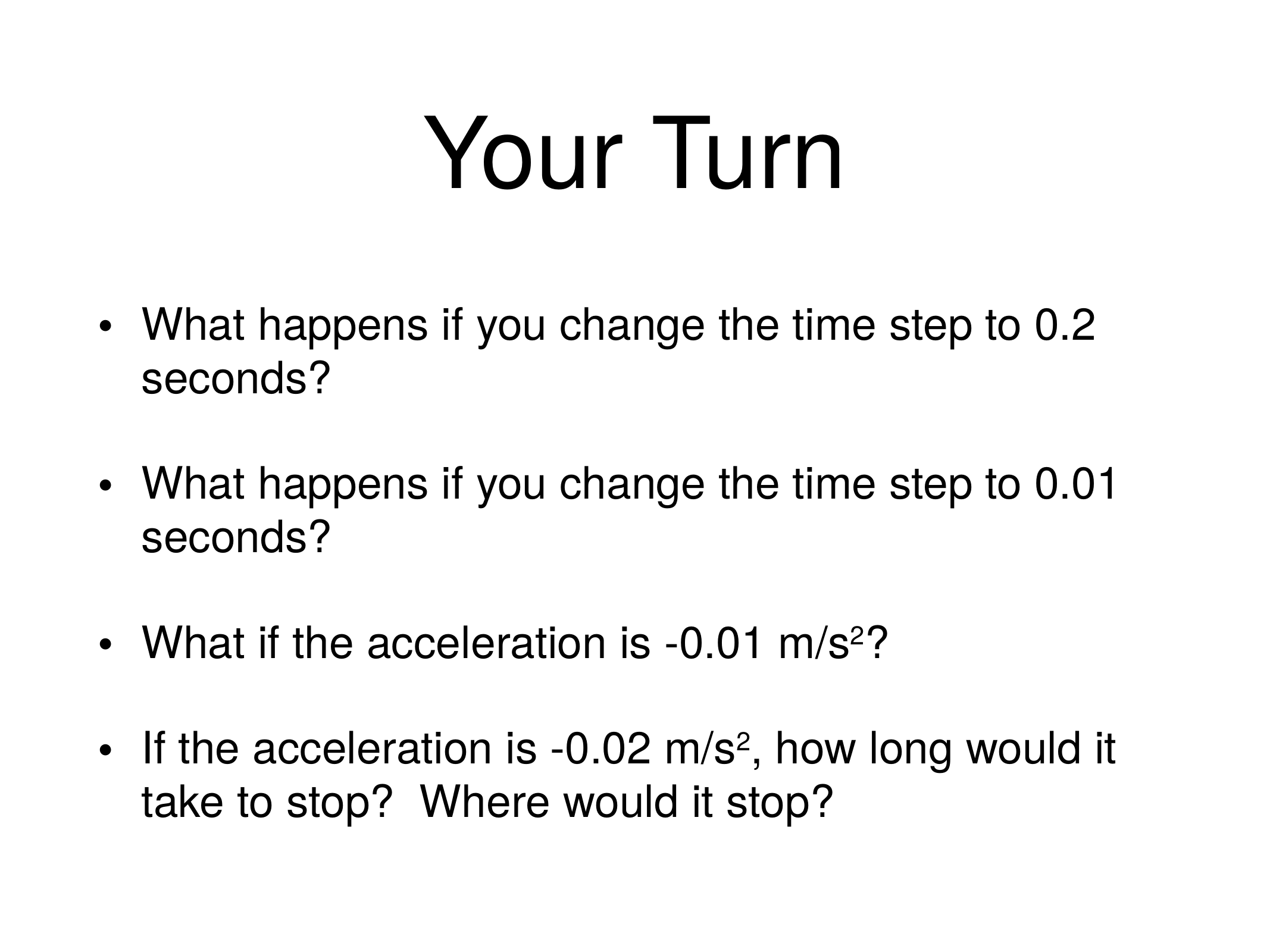

# Your Turn
What happens if you change the time step to 0.2 seconds?
What happens if you change the time step to 0.01 seconds?
What if the acceleration is -0.01 m/s2?
If the acceleration is -0.02 m/s2, how long would it take to stop?  Where would it stop?